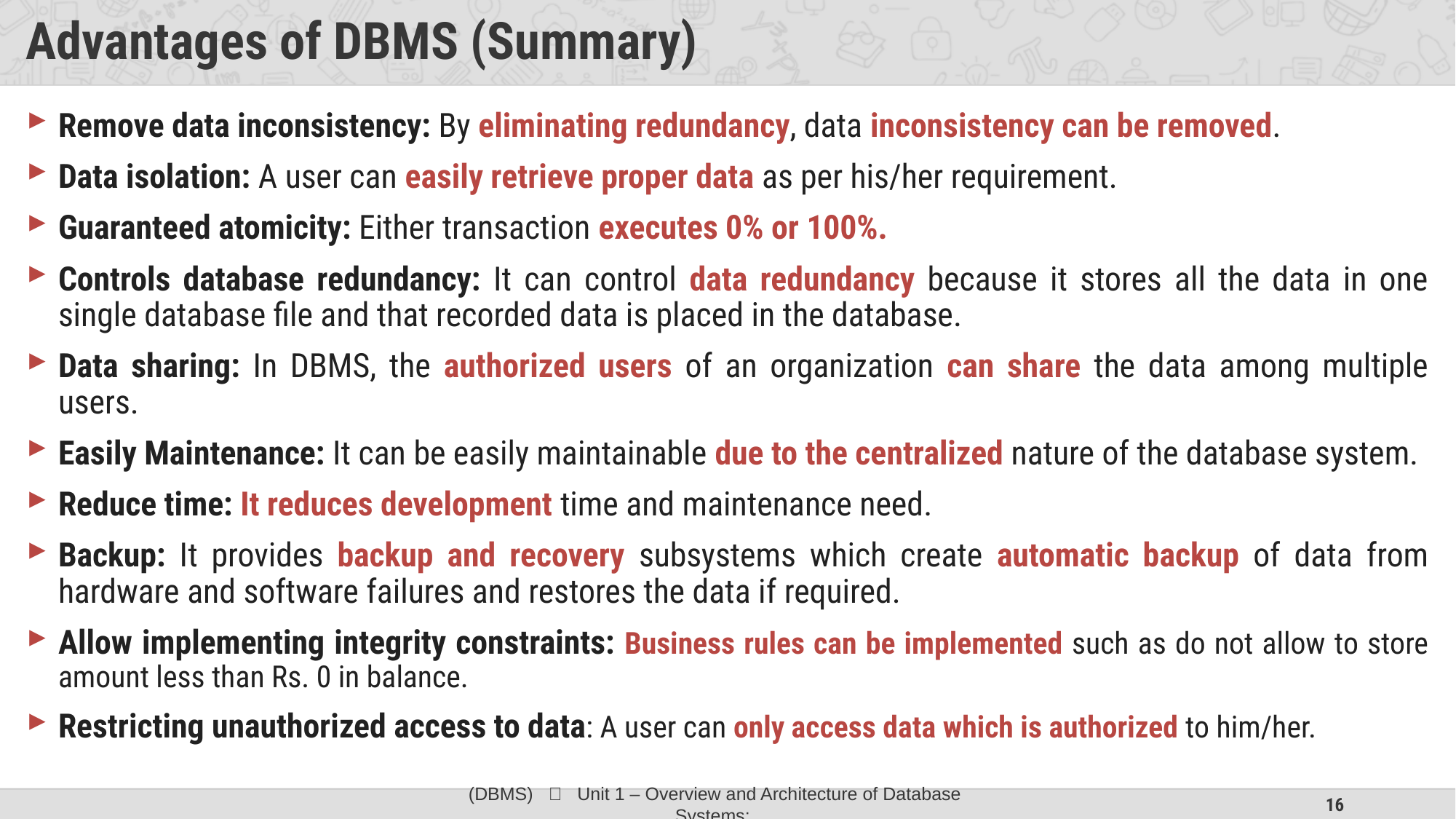

# Advantages of DBMS (Summary)
Remove data inconsistency: By eliminating redundancy, data inconsistency can be removed.
Data isolation: A user can easily retrieve proper data as per his/her requirement.
Guaranteed atomicity: Either transaction executes 0% or 100%.
Controls database redundancy: It can control data redundancy because it stores all the data in one single database file and that recorded data is placed in the database.
Data sharing: In DBMS, the authorized users of an organization can share the data among multiple users.
Easily Maintenance: It can be easily maintainable due to the centralized nature of the database system.
Reduce time: It reduces development time and maintenance need.
Backup: It provides backup and recovery subsystems which create automatic backup of data from hardware and software failures and restores the data if required.
Allow implementing integrity constraints: Business rules can be implemented such as do not allow to store amount less than Rs. 0 in balance.
Restricting unauthorized access to data: A user can only access data which is authorized to him/her.